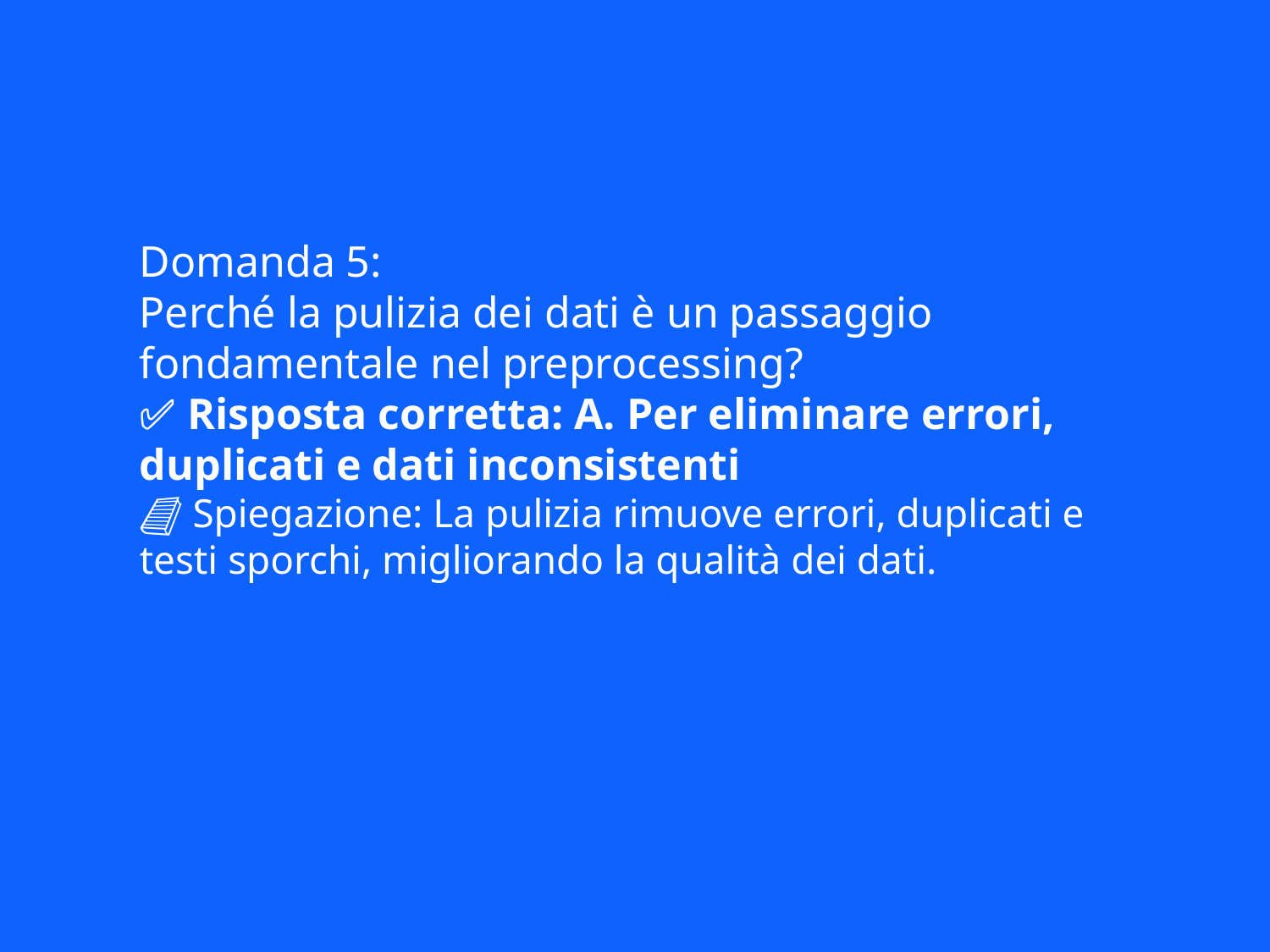

Domanda 5:
Perché la pulizia dei dati è un passaggio fondamentale nel preprocessing?
✅ Risposta corretta: A. Per eliminare errori, duplicati e dati inconsistenti
📘 Spiegazione: La pulizia rimuove errori, duplicati e testi sporchi, migliorando la qualità dei dati.